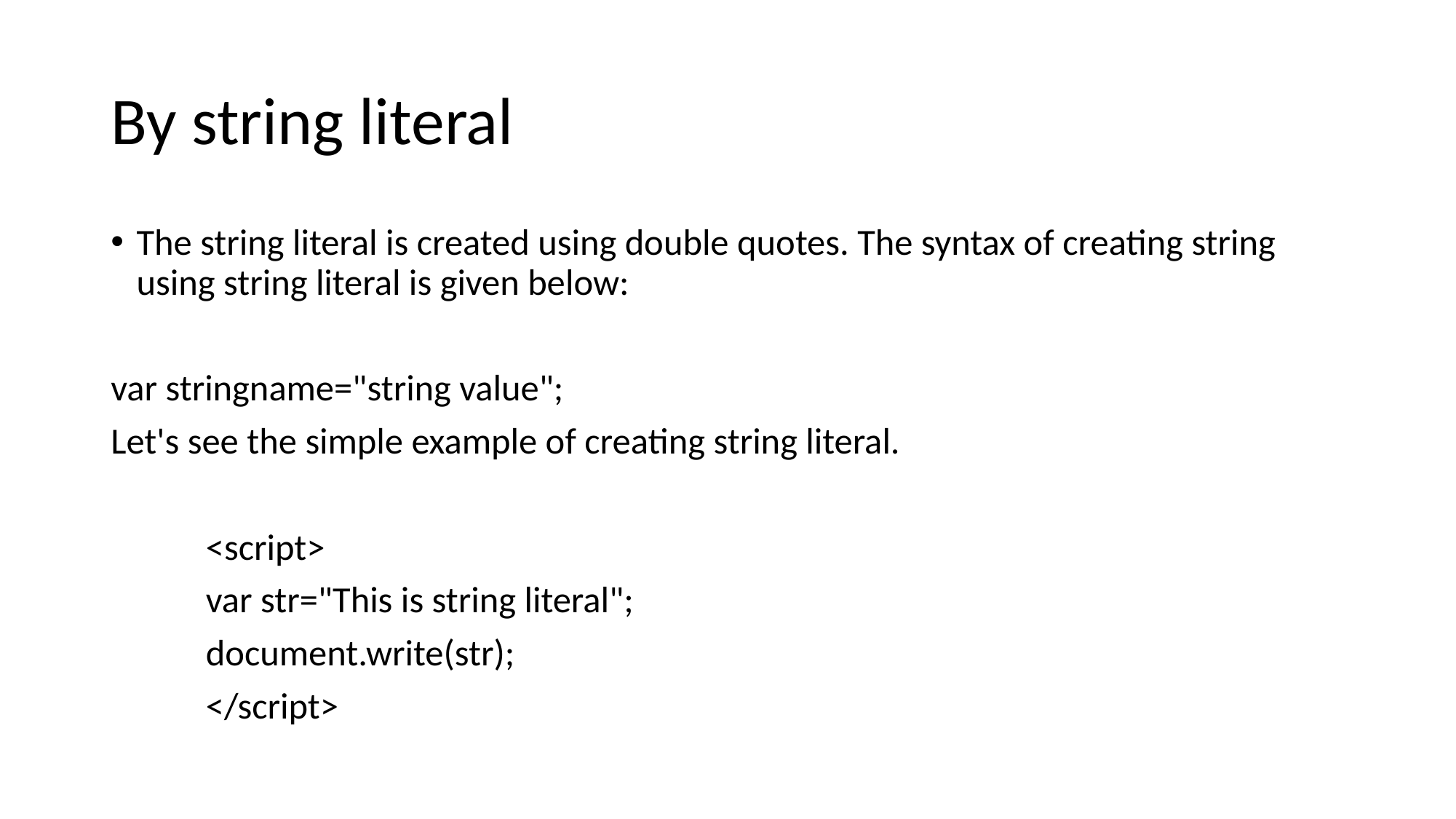

# By string literal
The string literal is created using double quotes. The syntax of creating string using string literal is given below:

var stringname="string value";
Let's see the simple example of creating string literal.

	<script>
	var str="This is string literal";
	document.write(str);
	</script>